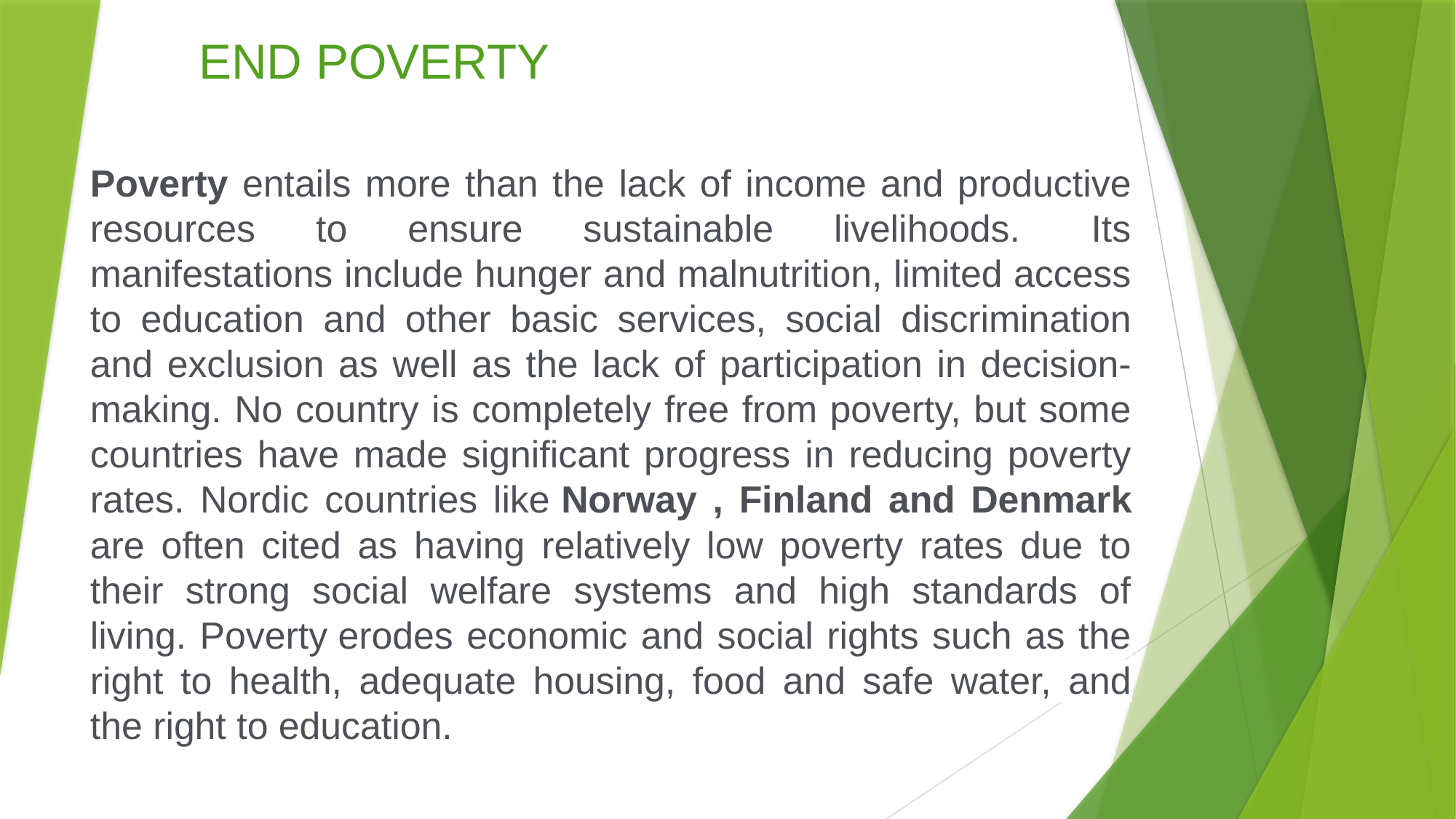

# END POVERTY
Poverty entails more than the lack of income and productive resources to ensure sustainable livelihoods.  Its manifestations include hunger and malnutrition, limited access to education and other basic services, social discrimination and exclusion as well as the lack of participation in decision-making. No country is completely free from poverty, but some countries have made significant progress in reducing poverty rates. Nordic countries like Norway , Finland and Denmark are often cited as having relatively low poverty rates due to their strong social welfare systems and high standards of living. Poverty erodes economic and social rights such as the right to health, adequate housing, food and safe water, and the right to education.